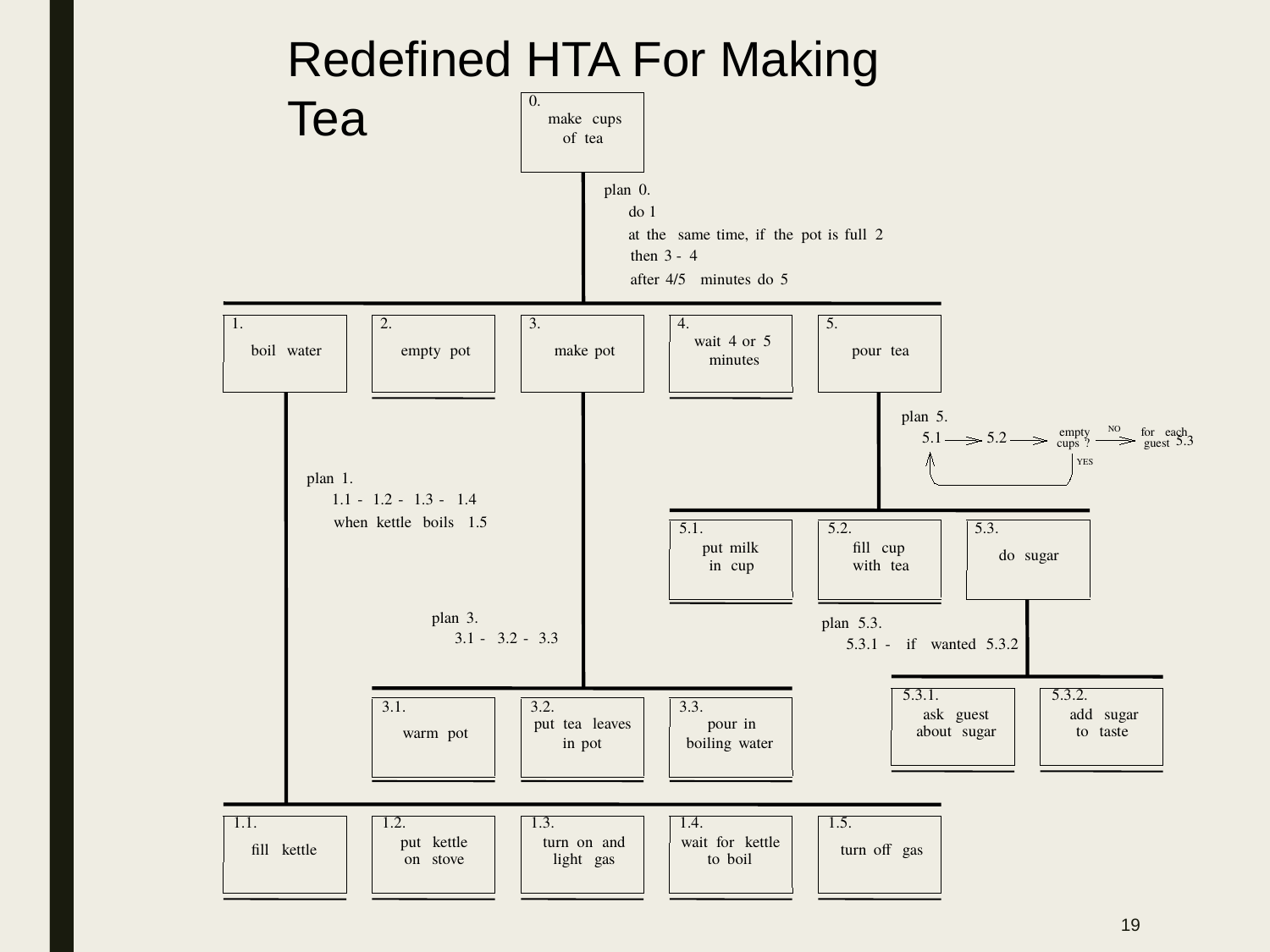

HT
A
Refined
making
for
tea

make
cups
of
tea

do
1
at
the
same
time,
if
the
pot
is

wait
4
or
5
boil
water
empty
pot
make
pot
pour
tea
minutes

put
milk
fill
cup
do
sugar
in
cup
with
tea

ask
guest
add
sugar
put
tea
leaves
pour
in
about
sugar
to
taste
warm
pot
in
pot
boiling
water

put
kettle
turn
on
and
wait
for
kettle
fill
kettle
turn
off
gas
on
stove
light
gas
to
boil

Human{Com
puter
In
teraction,
Pren
tice
Hall
T
ask
Analysis
fl
c
A.
Dix,
J.
Finla
y
,
G.
Ab
o
wd
and
R.
Beale
1993
Chapter
7
(10)

0.
plan
0.
full
2
then
3
-
4
after
4/5
minutes
do
5
1.
2.
3.
4.
5.

plan
5.
empty
NO
for
each
5.1
5.2
5.3
cups
?
guest

YES
plan
1.
1.1
-
1.2
-
1.3
-
1.4
when
kettle
boils
1.5
5.1.
5.2.
5.3.

plan
3.
plan
5.3.
3.1
-
3.2
-
3.3
5.3.1
-
if
wanted
5.3.2
5.3.1.
5.3.2.
3.1.
3.2.
3.3.

1.1.
1.2.
1.3.
1.4.
1.5.

Redefined HTA For Making Tea
19